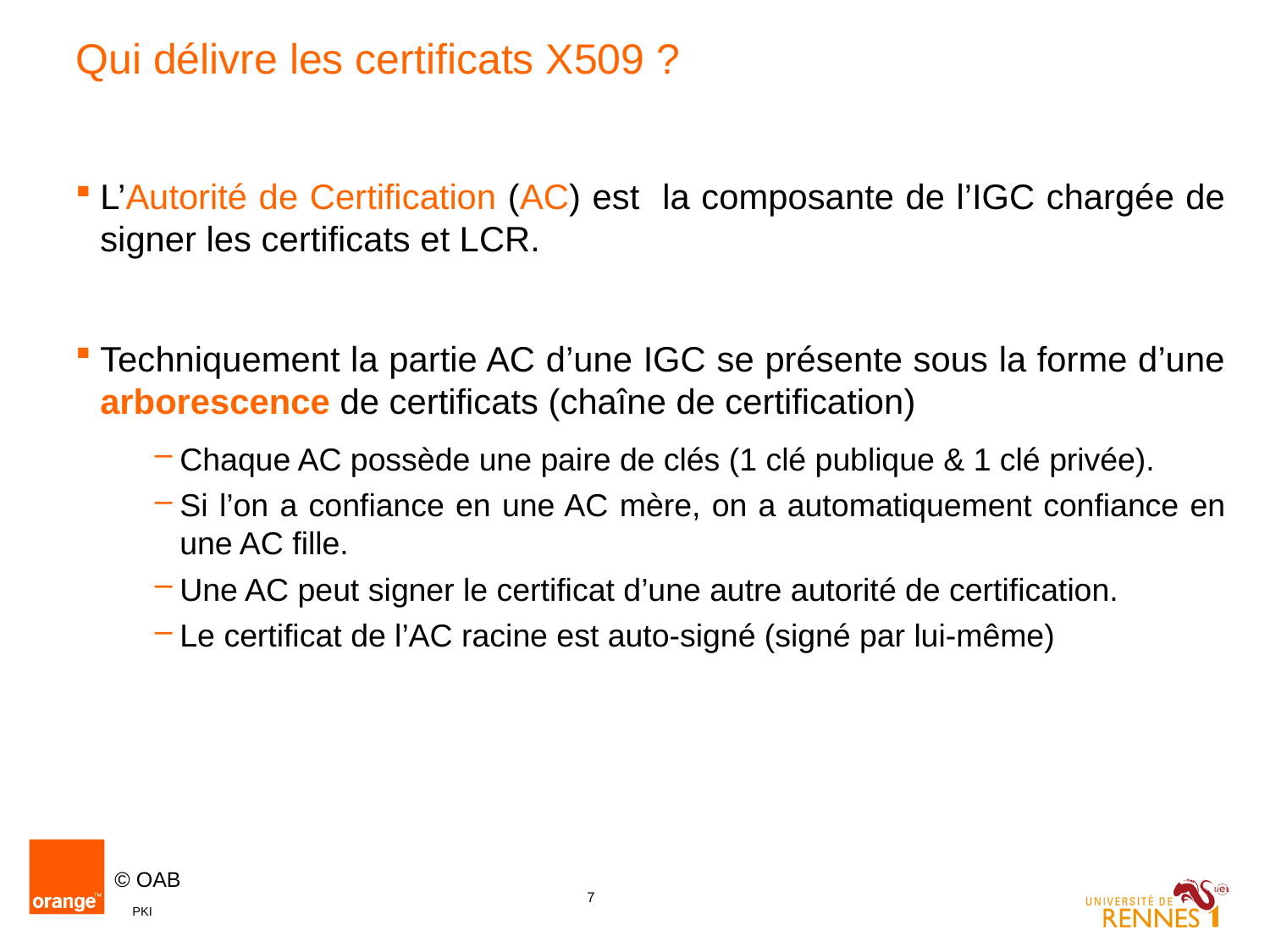

# Qui délivre les certificats X509 ?
L’Autorité de Certification (AC) est  la composante de l’IGC chargée de signer les certificats et LCR.

Techniquement la partie AC d’une IGC se présente sous la forme d’une arborescence de certificats (chaîne de certification)
Chaque AC possède une paire de clés (1 clé publique & 1 clé privée).
Si l’on a confiance en une AC mère, on a automatiquement confiance en une AC fille.
Une AC peut signer le certificat d’une autre autorité de certification.
Le certificat de l’AC racine est auto-signé (signé par lui-même)
PKI